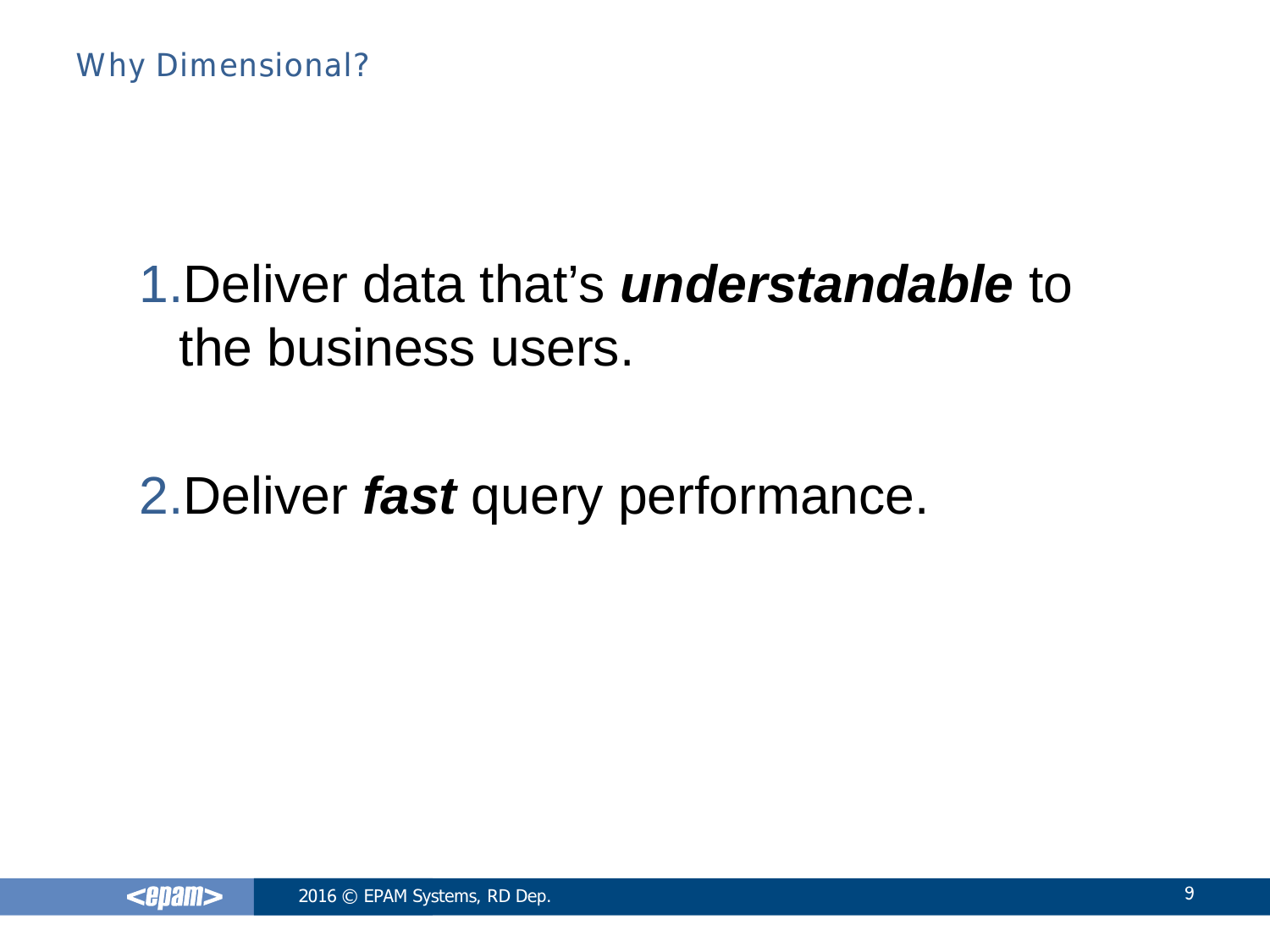

# Why Dimensional?

Deliver data that’s understandable to the business users.

Deliver fast query performance.
9
2016 © EPAM Systems, RD Dep.